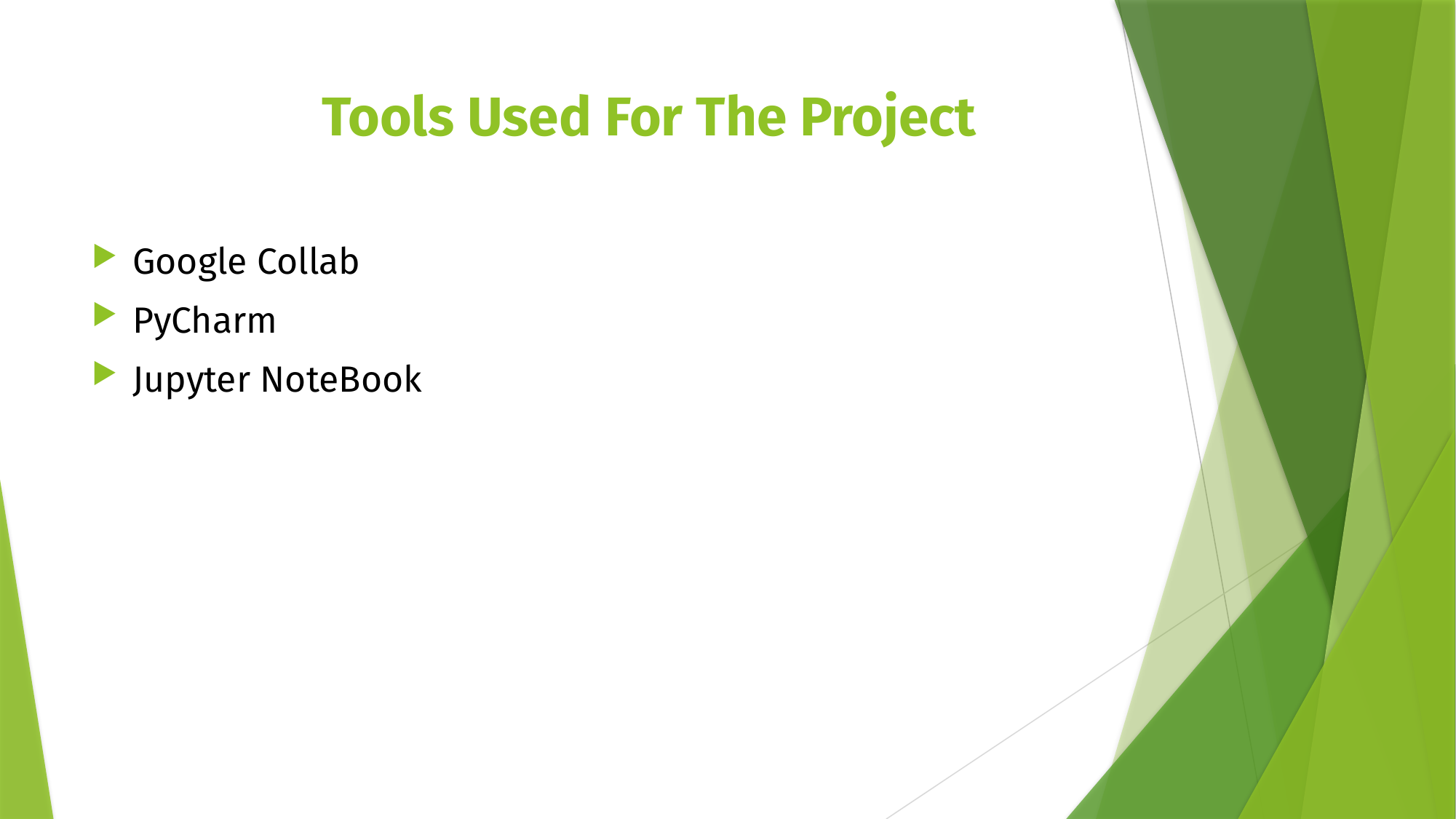

# Tools Used For The Project
Google Collab
PyCharm
Jupyter NoteBook